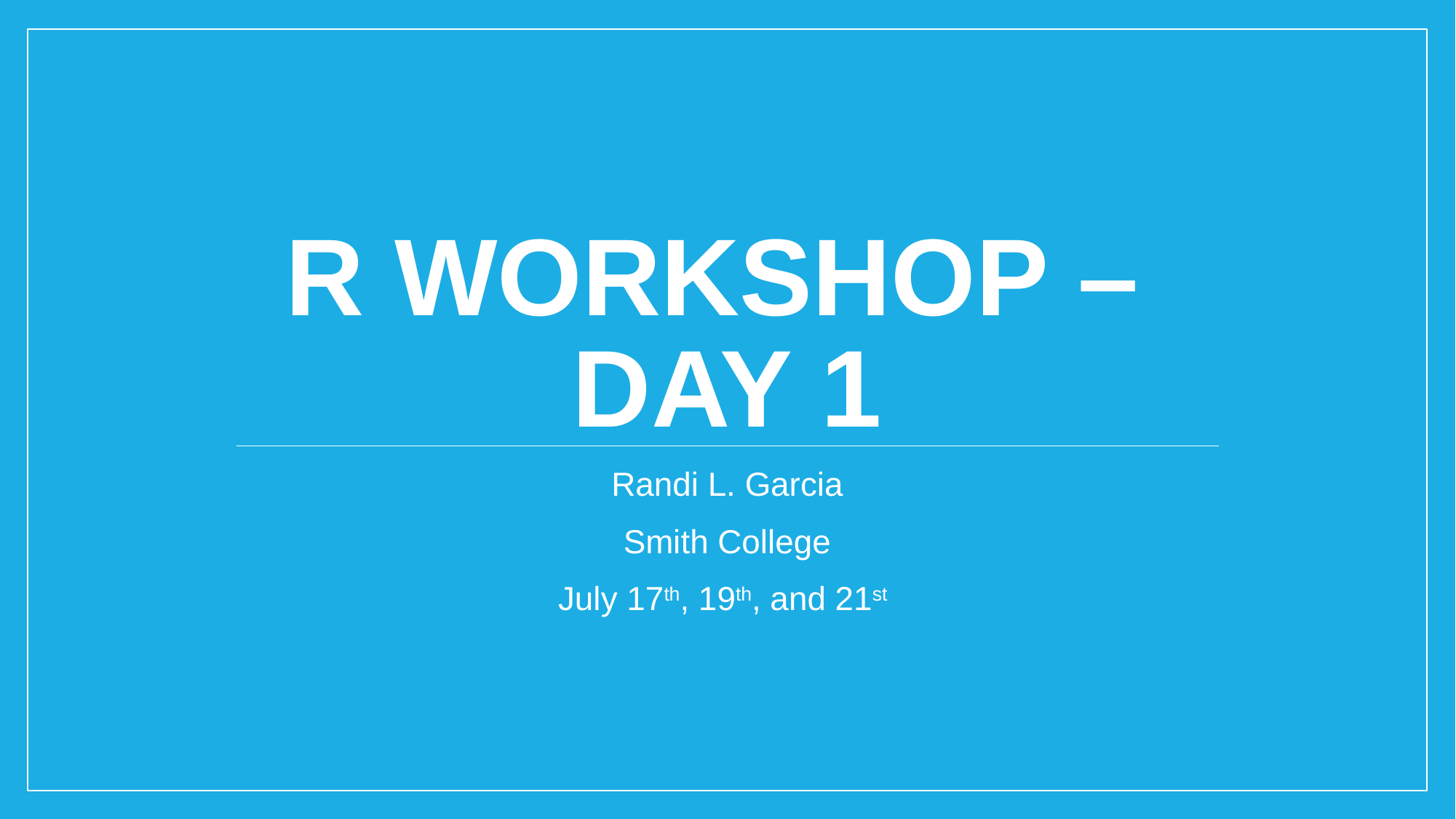

# R Workshop – Day 1
Randi L. Garcia
Smith College
July 17th, 19th, and 21st